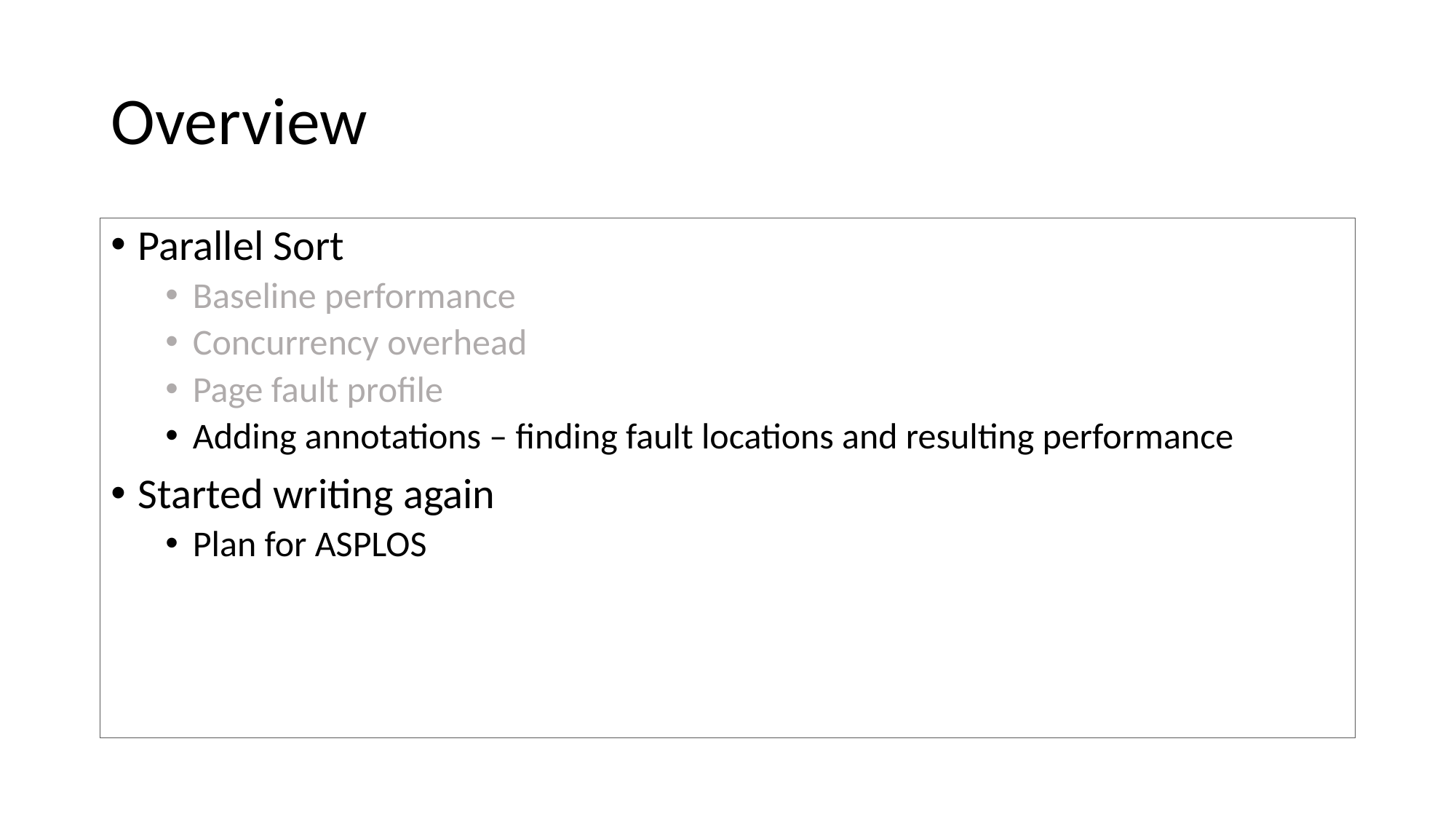

# Overview
Parallel Sort
Baseline performance
Concurrency overhead
Page fault profile
Adding annotations – finding fault locations and resulting performance
Started writing again
Plan for ASPLOS